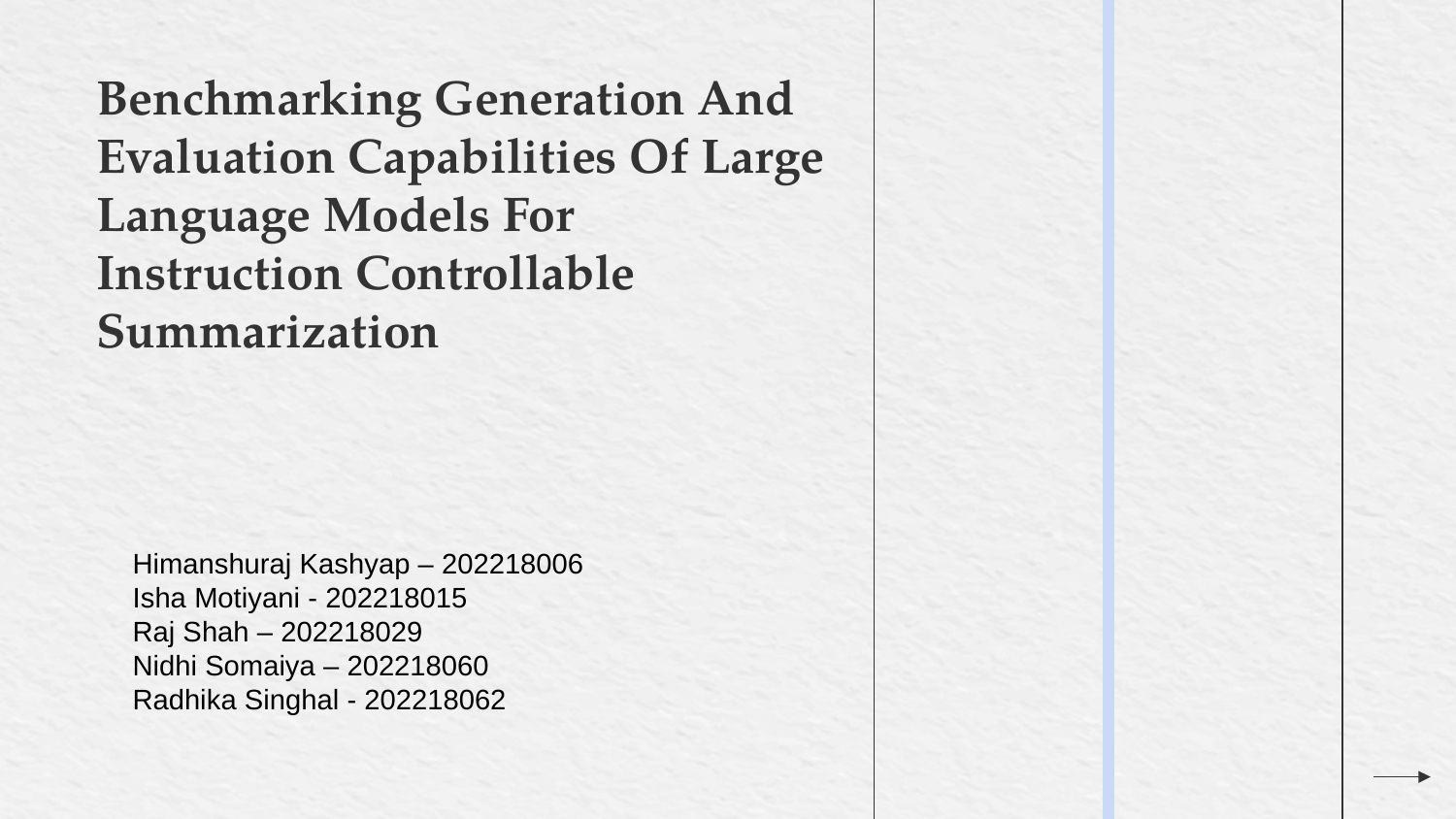

# Benchmarking Generation And Evaluation Capabilities Of Large Language Models For Instruction Controllable Summarization
Himanshuraj Kashyap – 202218006
Isha Motiyani - 202218015
Raj Shah – 202218029
Nidhi Somaiya – 202218060
Radhika Singhal - 202218062